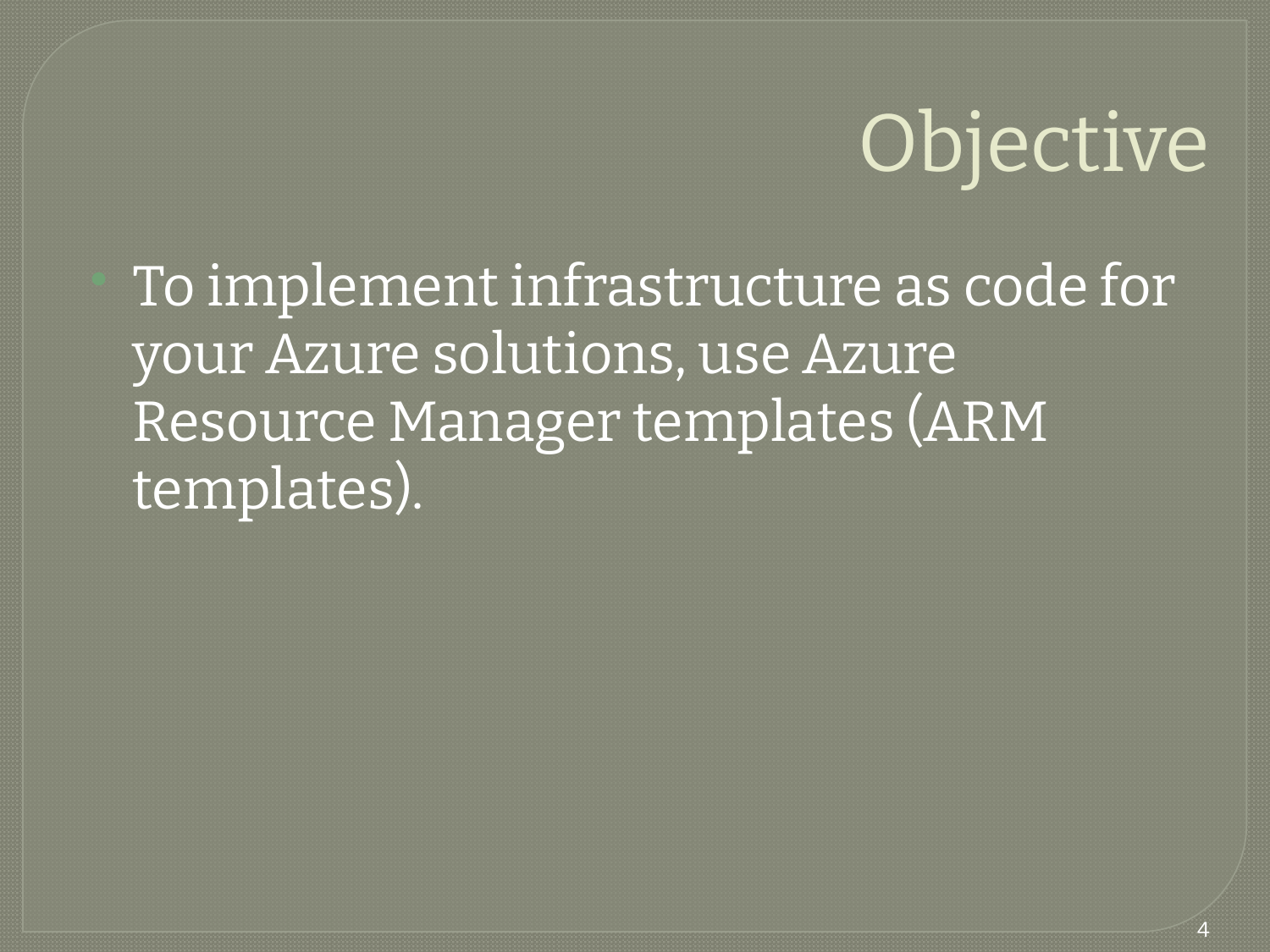

# Objective
To implement infrastructure as code for your Azure solutions, use Azure Resource Manager templates (ARM templates).